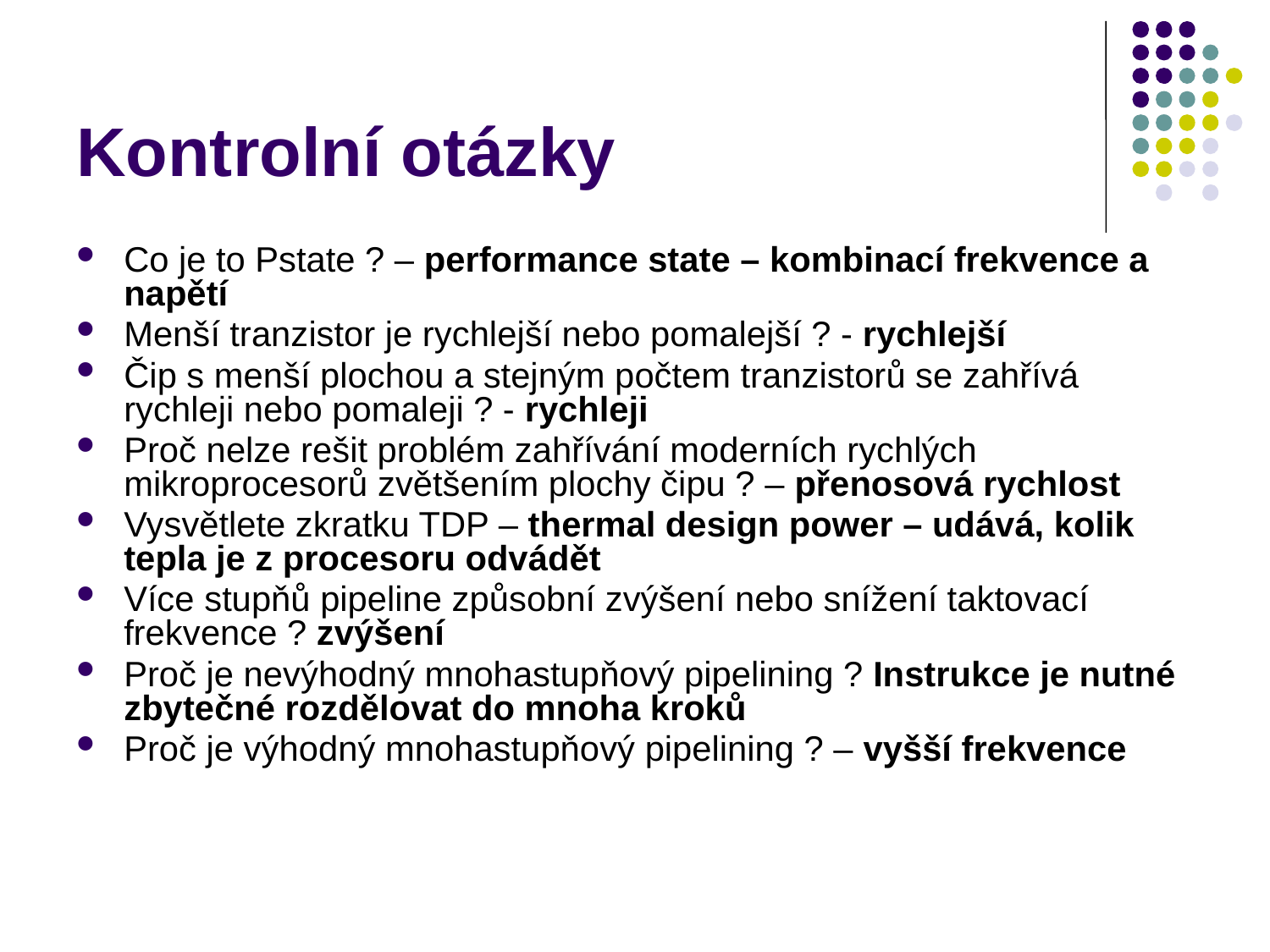

# Kontrolní otázky
Co je to Pstate ? – performance state – kombinací frekvence a napětí
Menší tranzistor je rychlejší nebo pomalejší ? - rychlejší
Čip s menší plochou a stejným počtem tranzistorů se zahřívá rychleji nebo pomaleji ? - rychleji
Proč nelze rešit problém zahřívání moderních rychlých mikroprocesorů zvětšením plochy čipu ? – přenosová rychlost
Vysvětlete zkratku TDP – thermal design power – udává, kolik tepla je z procesoru odvádět
Více stupňů pipeline způsobní zvýšení nebo snížení taktovací frekvence ? zvýšení
Proč je nevýhodný mnohastupňový pipelining ? Instrukce je nutné zbytečné rozdělovat do mnoha kroků
Proč je výhodný mnohastupňový pipelining ? – vyšší frekvence